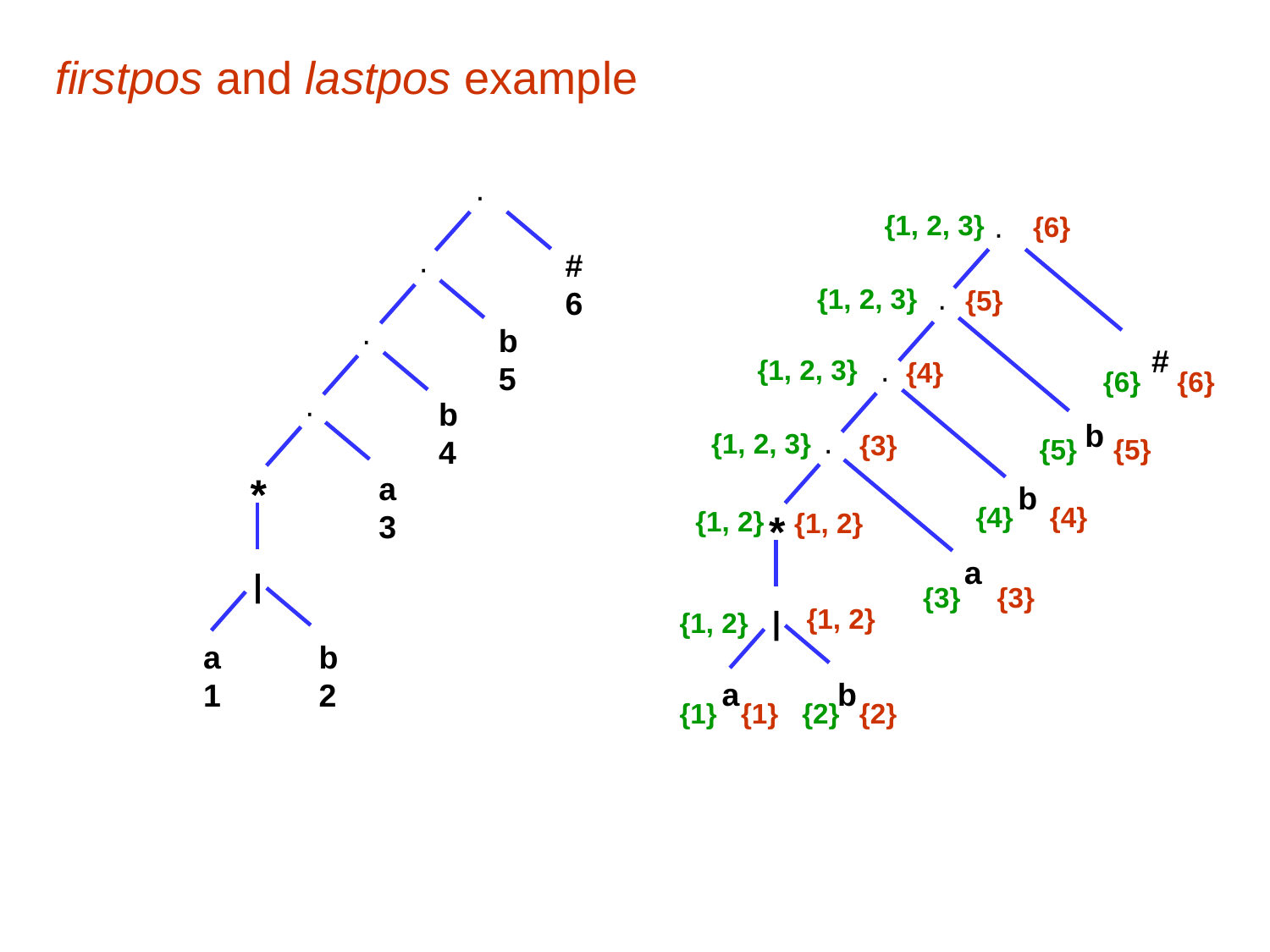

# firstpos and lastpos example
∙
#
6
∙
∙
b
5
∙
b
4
*
a
3
|
a
1
b
2
{1, 2, 3}
{6}
∙
{1, 2, 3}
{5}
∙
#
{1, 2, 3}
{4}
∙
{6}
{6}
b
{1, 2, 3}
{3}
∙
{5}
{5}
b
{4}
{4}
{1, 2}
*
{1, 2}
a
{3}
{3}
{1, 2}
|
{1, 2}
a
b
{1}
{1}
{2}
{2}